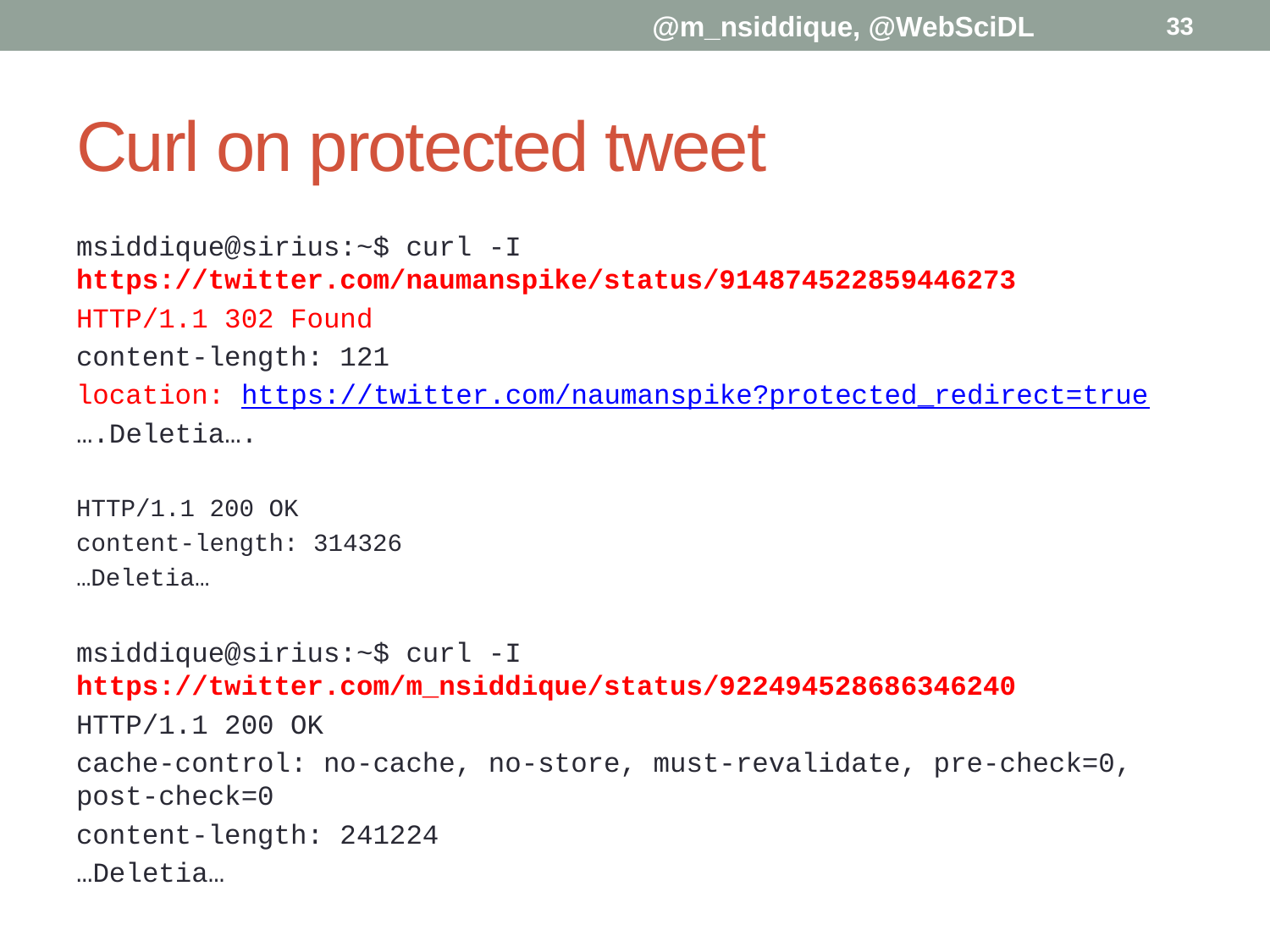

@m_nsiddique, @WebSciDL

33
# Curl on protected tweet
msiddique@sirius:~$ curl -I https://twitter.com/naumanspike/status/914874522859446273
HTTP/1.1 302 Found
content-length: 121
location: https://twitter.com/naumanspike?protected_redirect=true
….Deletia….

HTTP/1.1 200 OK
content-length: 314326
…Deletia…

msiddique@sirius:~$ curl -I https://twitter.com/m_nsiddique/status/922494528686346240
HTTP/1.1 200 OK
cache-control: no-cache, no-store, must-revalidate, pre-check=0, post-check=0
content-length: 241224
…Deletia…